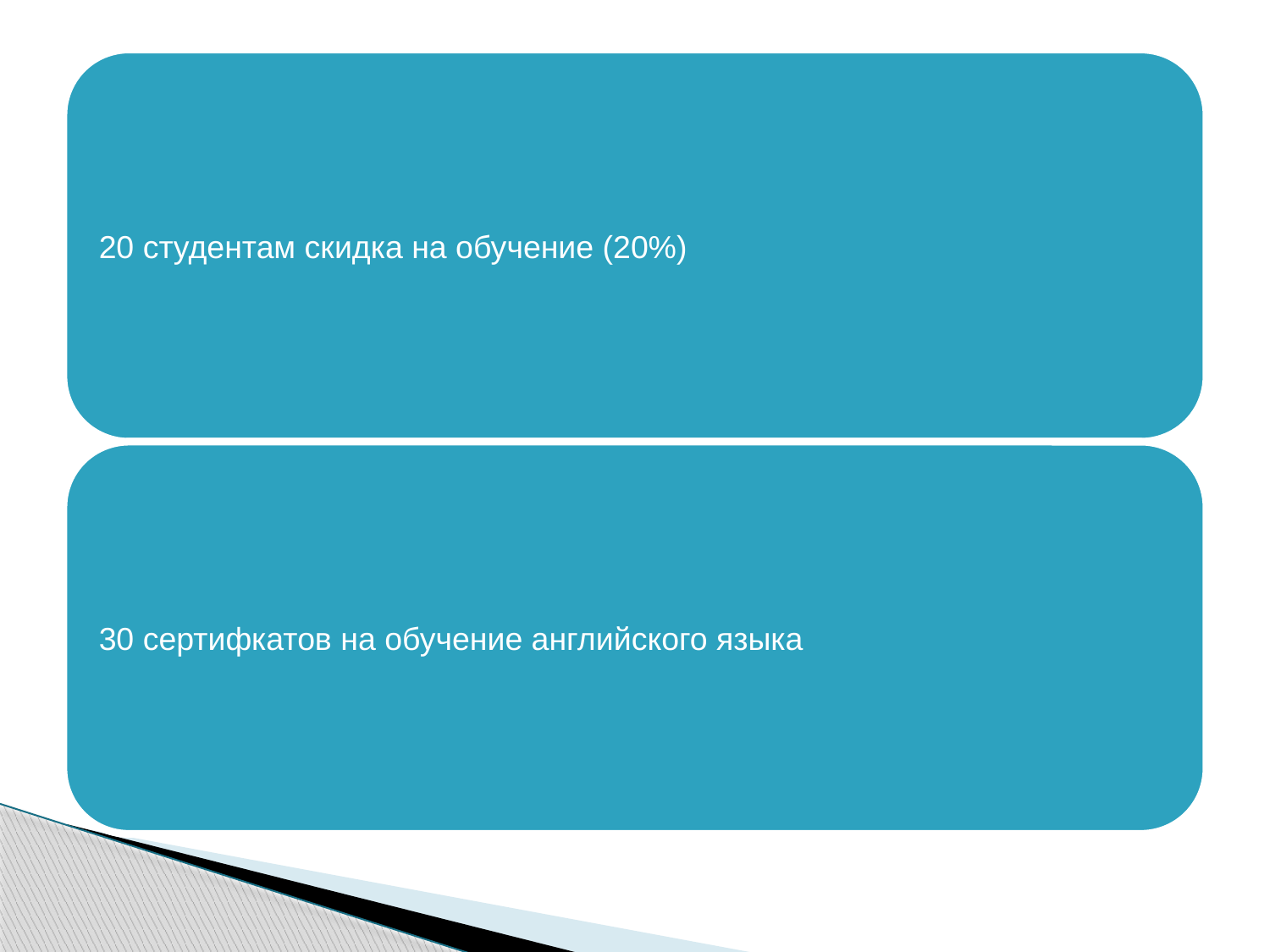

20 студентам скидка на обучение (20%)
30 сертифкатов на обучение английского языка